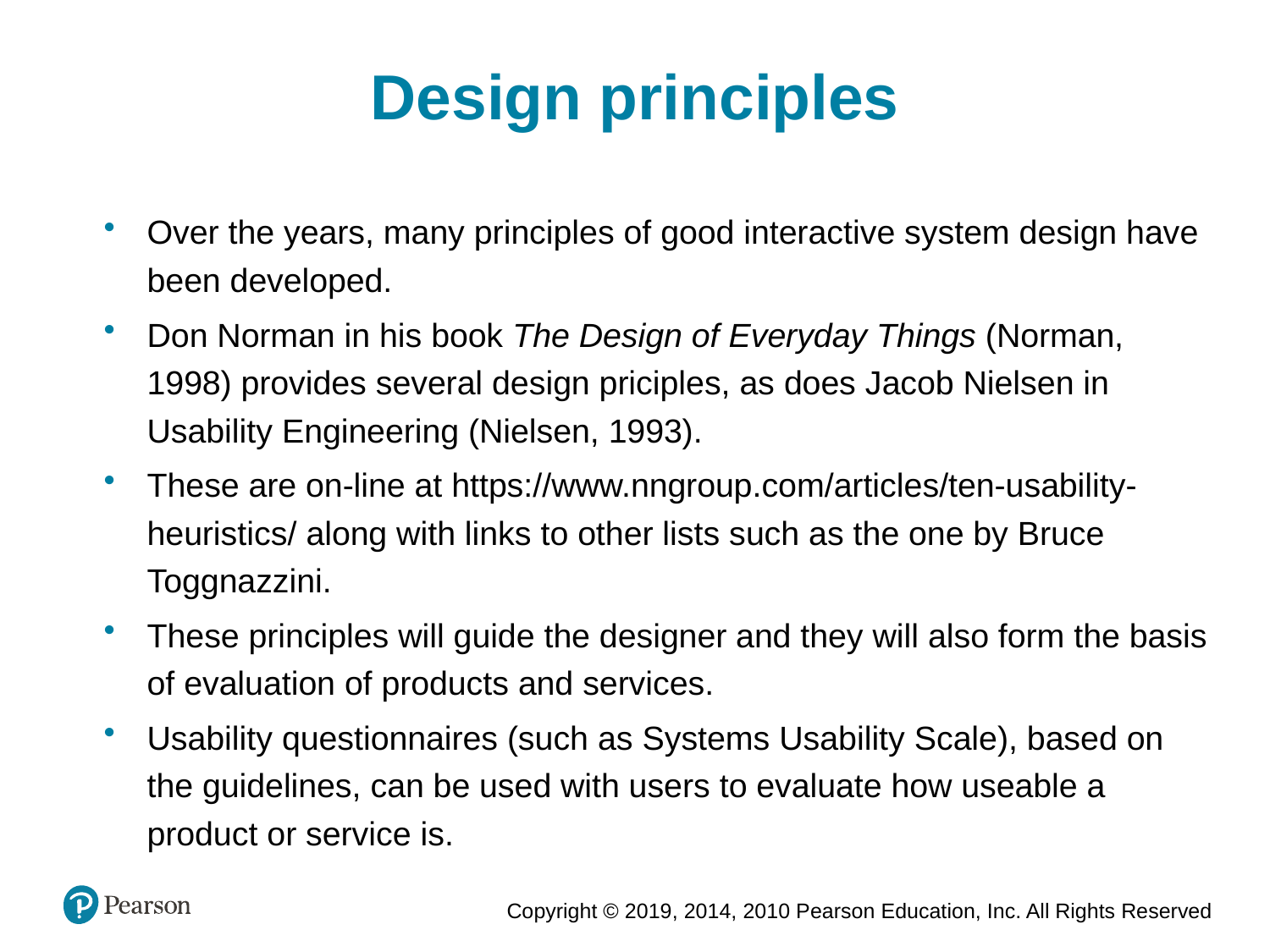

Design principles
Over the years, many principles of good interactive system design have been developed.
Don Norman in his book The Design of Everyday Things (Norman, 1998) provides several design priciples, as does Jacob Nielsen in Usability Engineering (Nielsen, 1993).
These are on-line at https://www.nngroup.com/articles/ten-usability-heuristics/ along with links to other lists such as the one by Bruce Toggnazzini.
These principles will guide the designer and they will also form the basis of evaluation of products and services.
Usability questionnaires (such as Systems Usability Scale), based on the guidelines, can be used with users to evaluate how useable a product or service is.